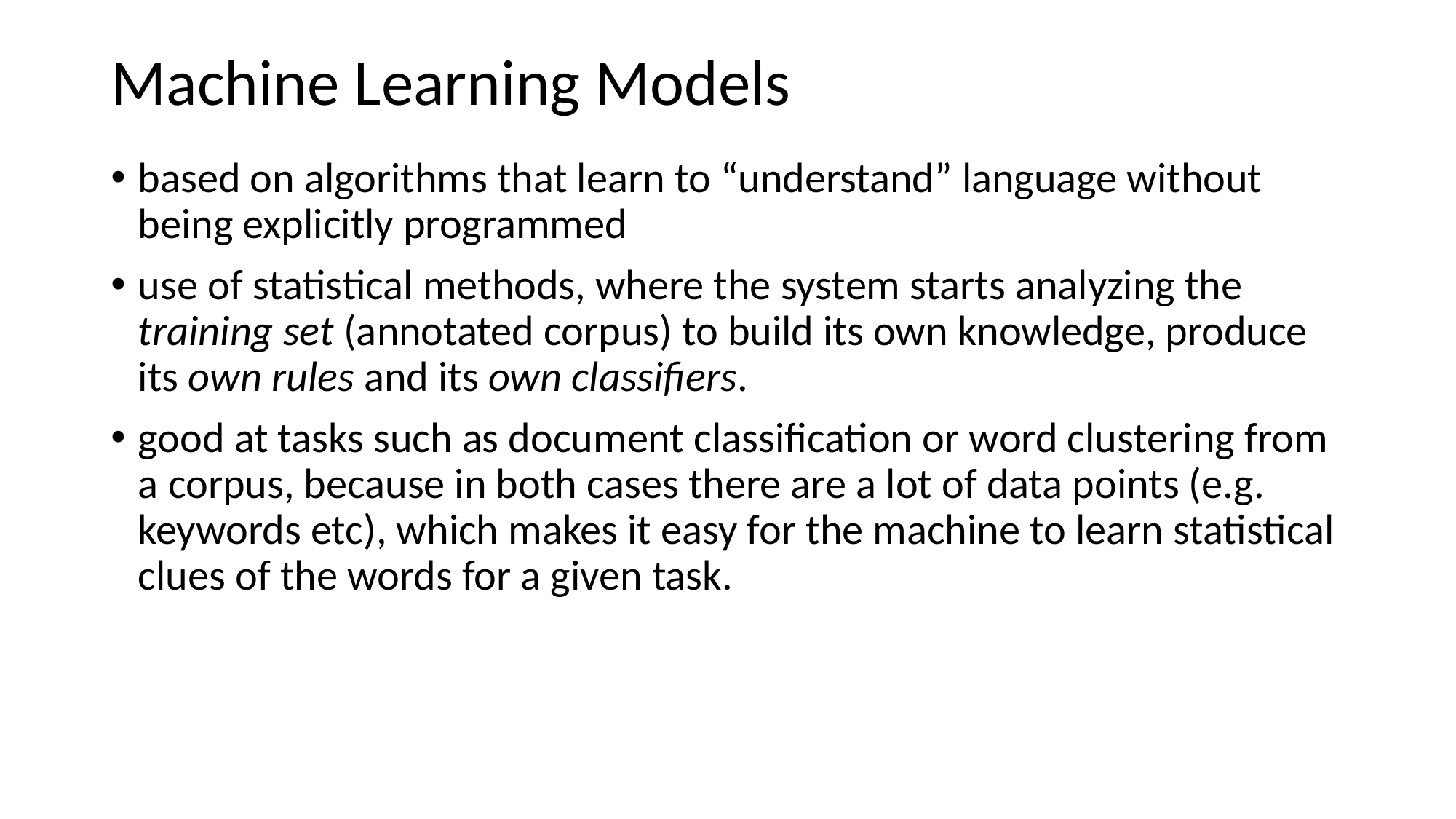

# Machine Learning Models
based on algorithms that learn to “understand” language without being explicitly programmed
use of statistical methods, where the system starts analyzing the training set (annotated corpus) to build its own knowledge, produce its own rules and its own classifiers.
good at tasks such as document classification or word clustering from a corpus, because in both cases there are a lot of data points (e.g. keywords etc), which makes it easy for the machine to learn statistical clues of the words for a given task.